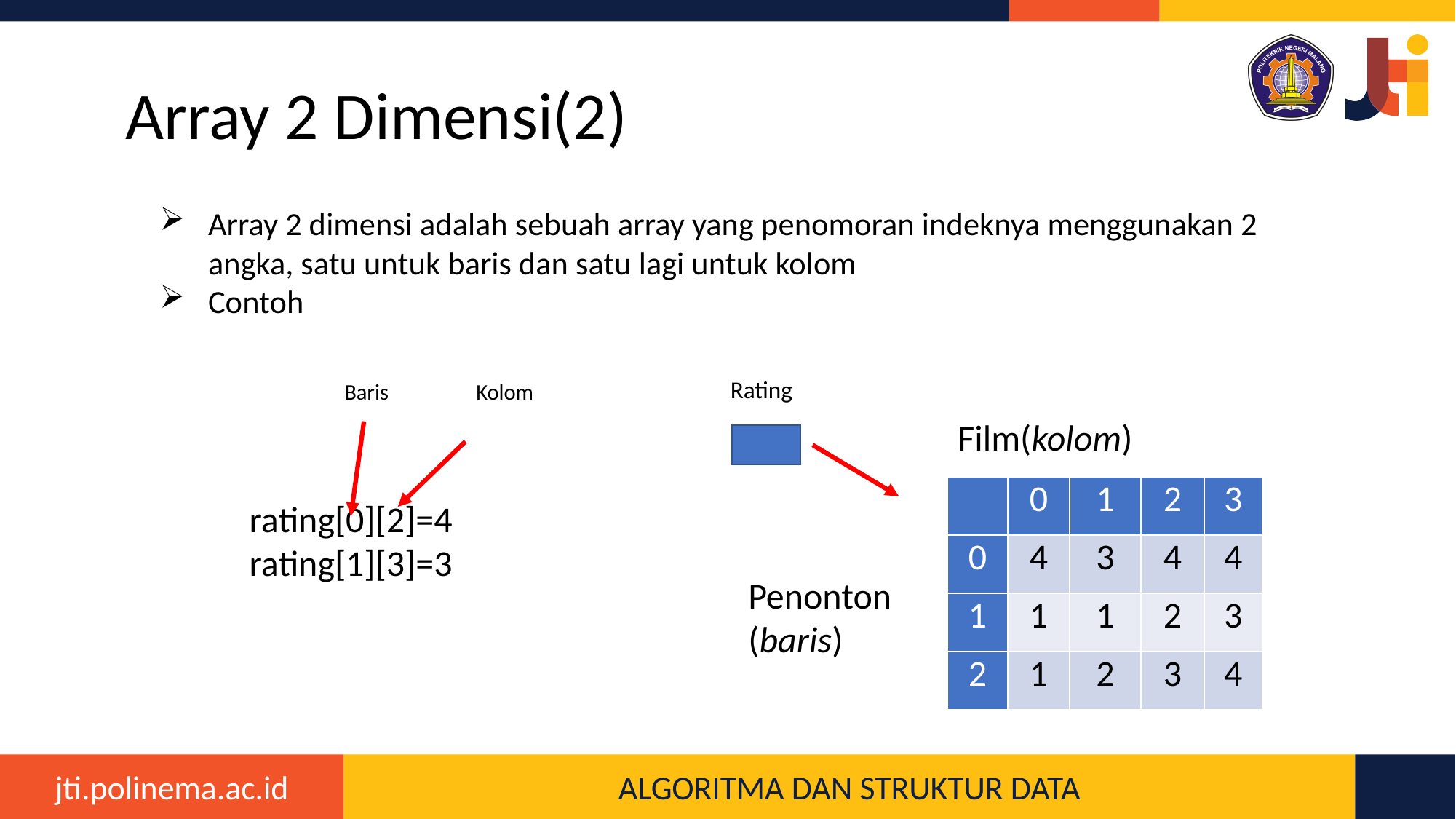

# Array 2 Dimensi(2)
Array 2 dimensi adalah sebuah array yang penomoran indeknya menggunakan 2 angka, satu untuk baris dan satu lagi untuk kolom
Contoh
Rating
Kolom
Baris
Film(kolom)

|  | 0 | 1 | 2 | 3 |
| --- | --- | --- | --- | --- |
| 0 | 4 | 3 | 4 | 4 |
| 1 | 1 | 1 | 2 | 3 |
| 2 | 1 | 2 | 3 | 4 |
rating[0][2]=4
rating[1][3]=3

Penonton
(baris)